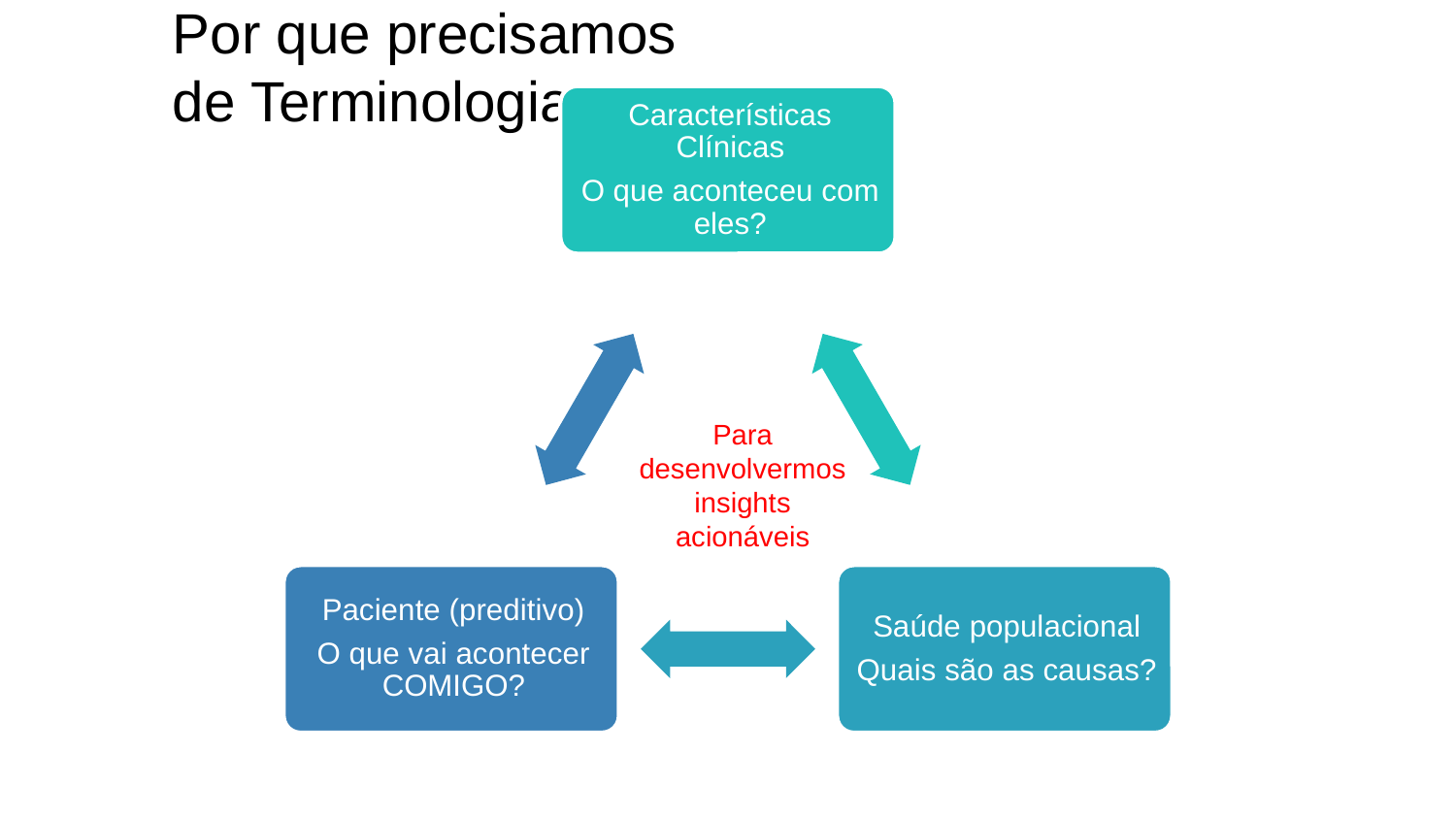

# Por que precisamos de Terminologias
Características Clínicas
O que aconteceu com eles?

Saúde populacional
Quais são as causas?

Paciente (preditivo)
O que vai acontecer COMIGO?

Para desenvolvermos insights acionáveis